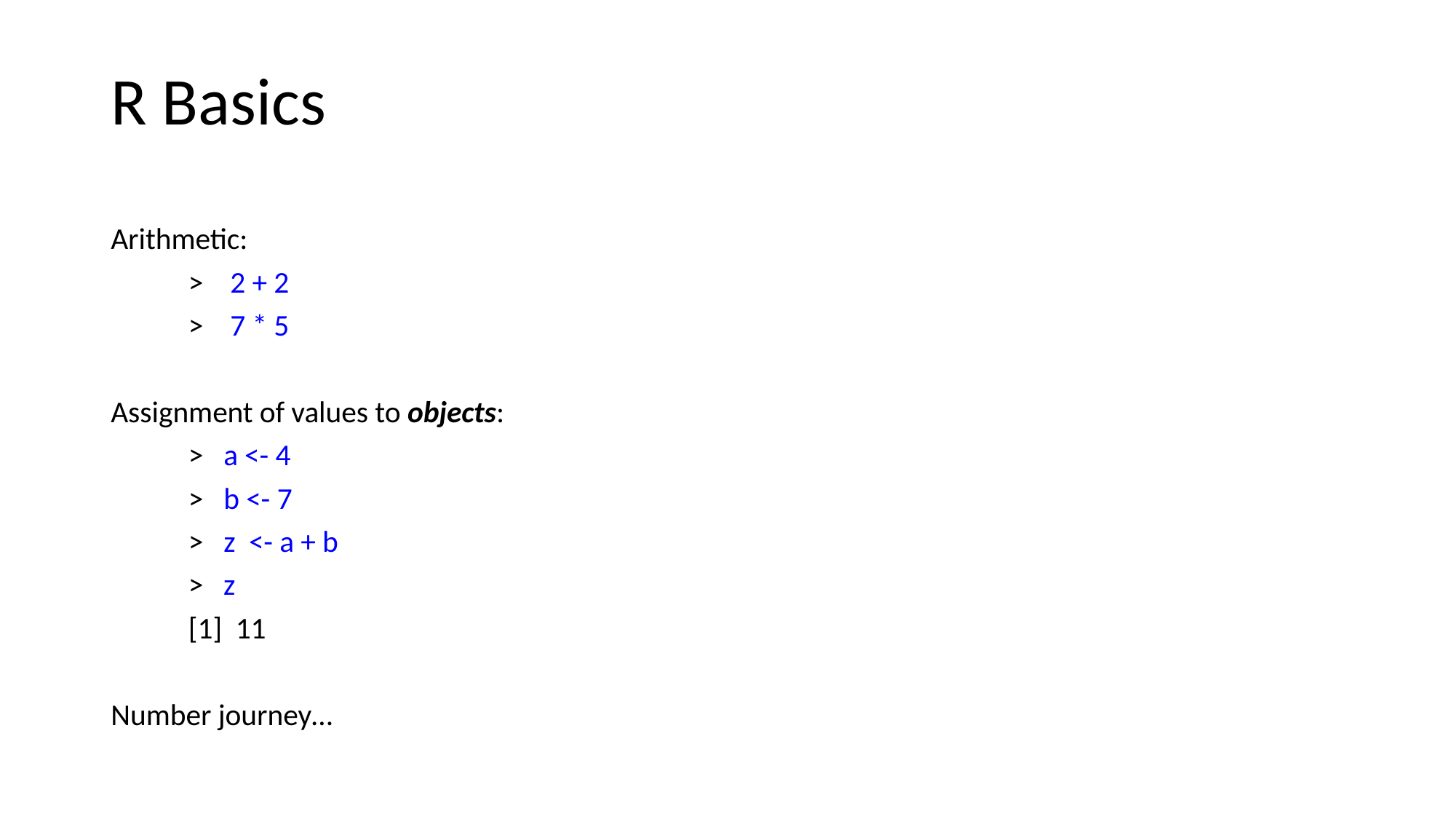

# R Basics
Arithmetic:
	>    2 + 2
	>    7 * 5

Assignment of values to objects:
	>   a <- 4
	>   b <- 7
	>   z  <- a + b
	>   z
	[1]  11

Number journey…